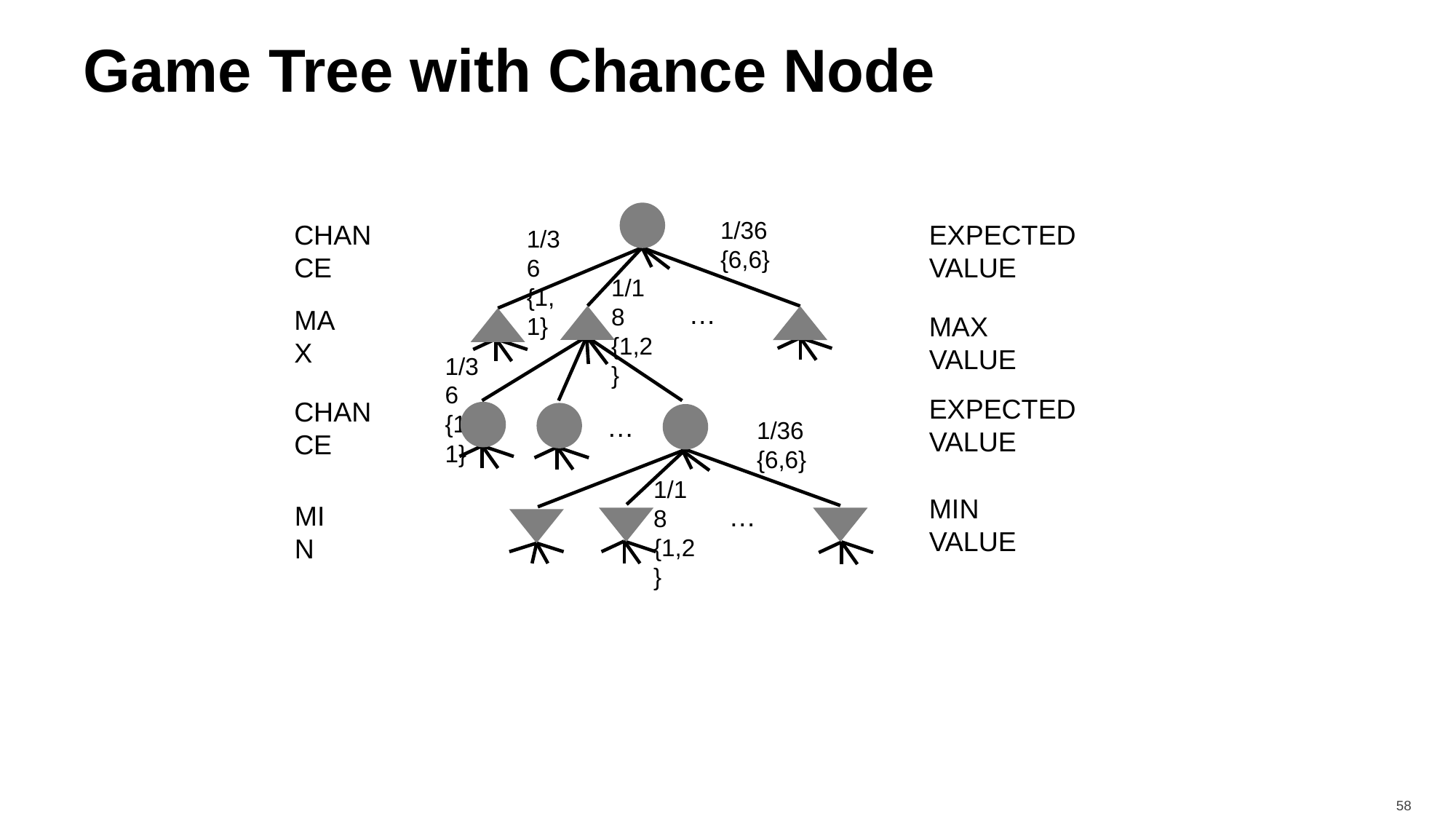

# Game Tree with Chance Node

1/36
{6,6}
Chance
Expected Value
1/36
{1,1}
1/18
{1,2}
…
Max
Max Value

1/36
{1,1}
Expected Value
Chance

…

1/36
{6,6}
1/18
{1,2}
Min Value
Min
…

58